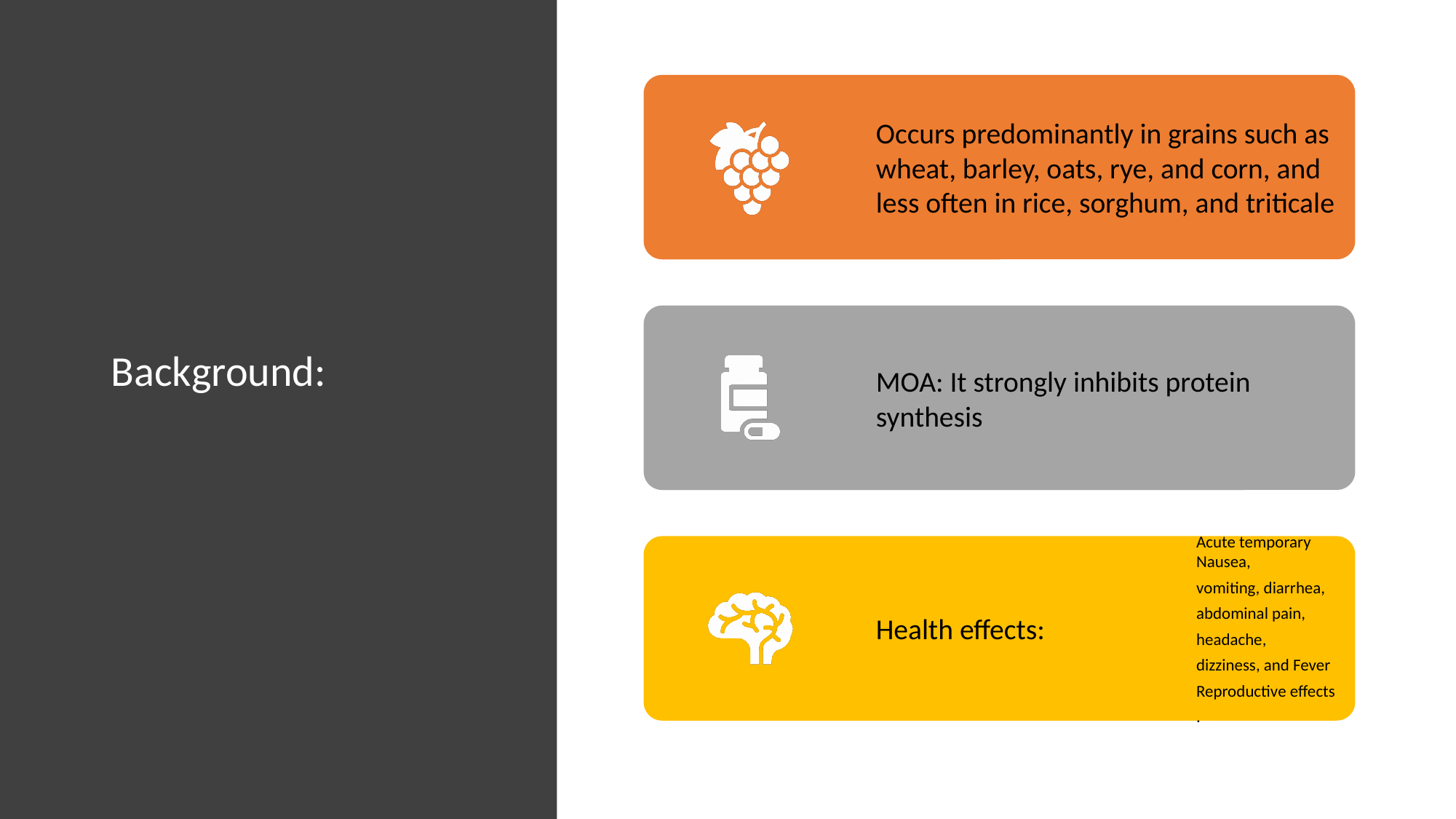

Occurs predominantly in grains such as wheat, barley, oats, rye, and corn, and less often in rice, sorghum, and triticale
MOA: It strongly inhibits protein synthesis
Health effects:
Acute temporary Nausea,
vomiting, diarrhea,
abdominal pain,
headache,
dizziness, and Fever
Reproductive effects
.
# Background: